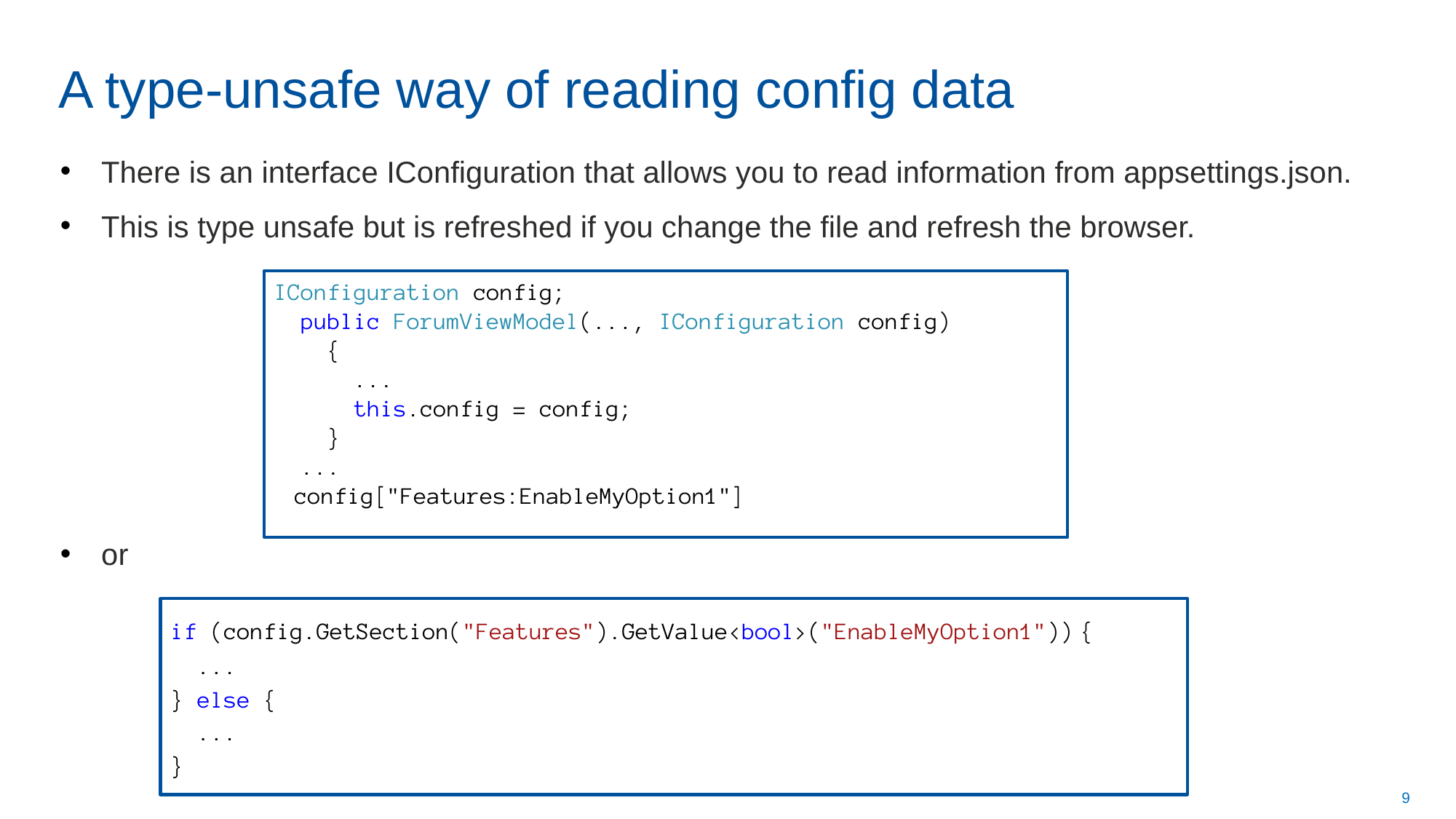

# A type-unsafe way of reading config data
There is an interface IConfiguration that allows you to read information from appsettings.json.
This is type unsafe but is refreshed if you change the file and refresh the browser.

or
IConfiguration config;
  public ForumViewModel(..., IConfiguration config)
    {
      ...
      this.config = config;
    }
  ...
   config["Features:EnableMyOption1"]
if (config.GetSection("Features").GetValue<bool>("EnableMyOption1")) {
  ...
} else {
  ...
}